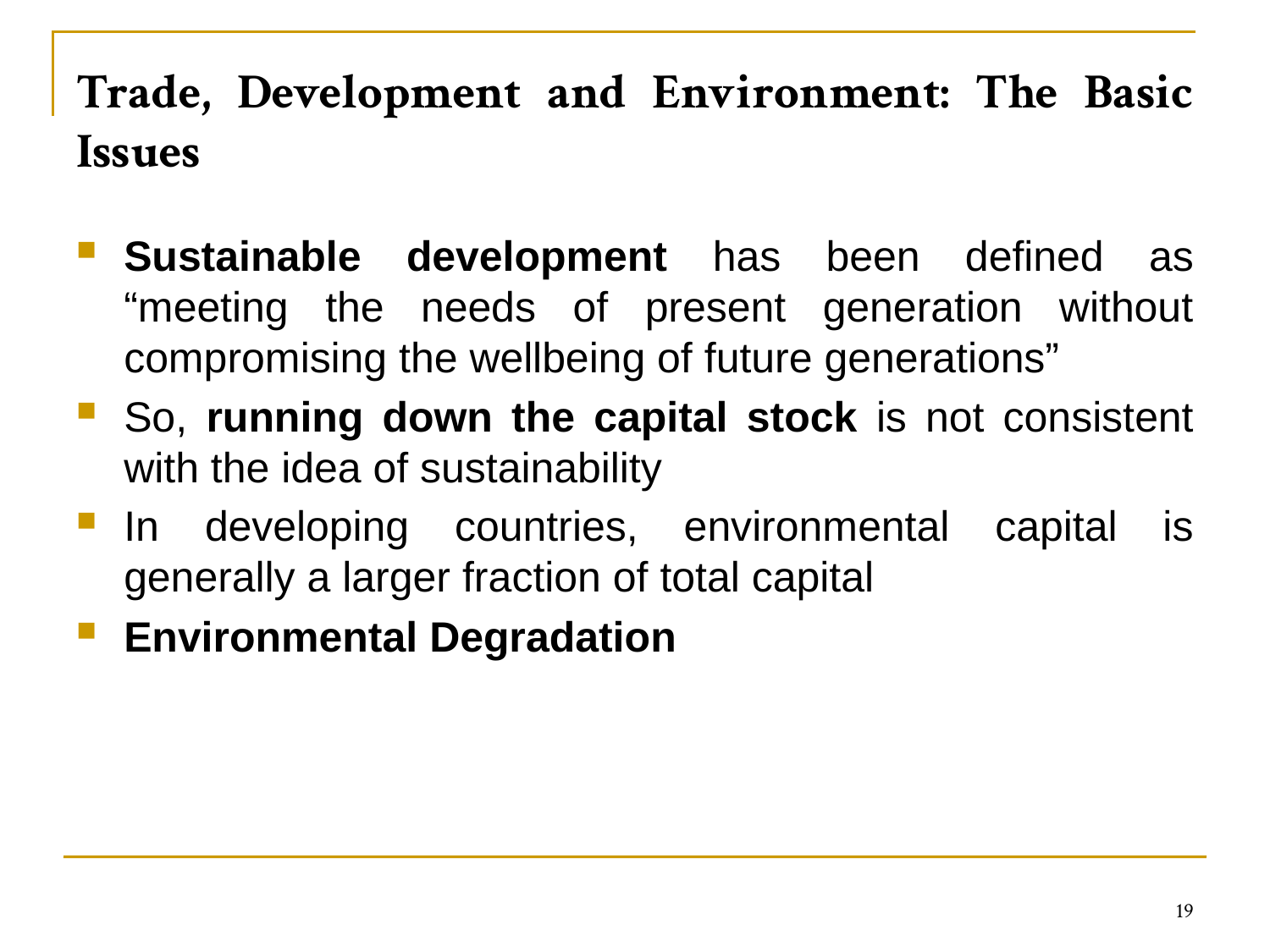

Trade, Development and Environment: The Basic Issues
Sustainable development has been defined as “meeting the needs of present generation without compromising the wellbeing of future generations”
So, running down the capital stock is not consistent with the idea of sustainability
In developing countries, environmental capital is generally a larger fraction of total capital
Environmental Degradation
19